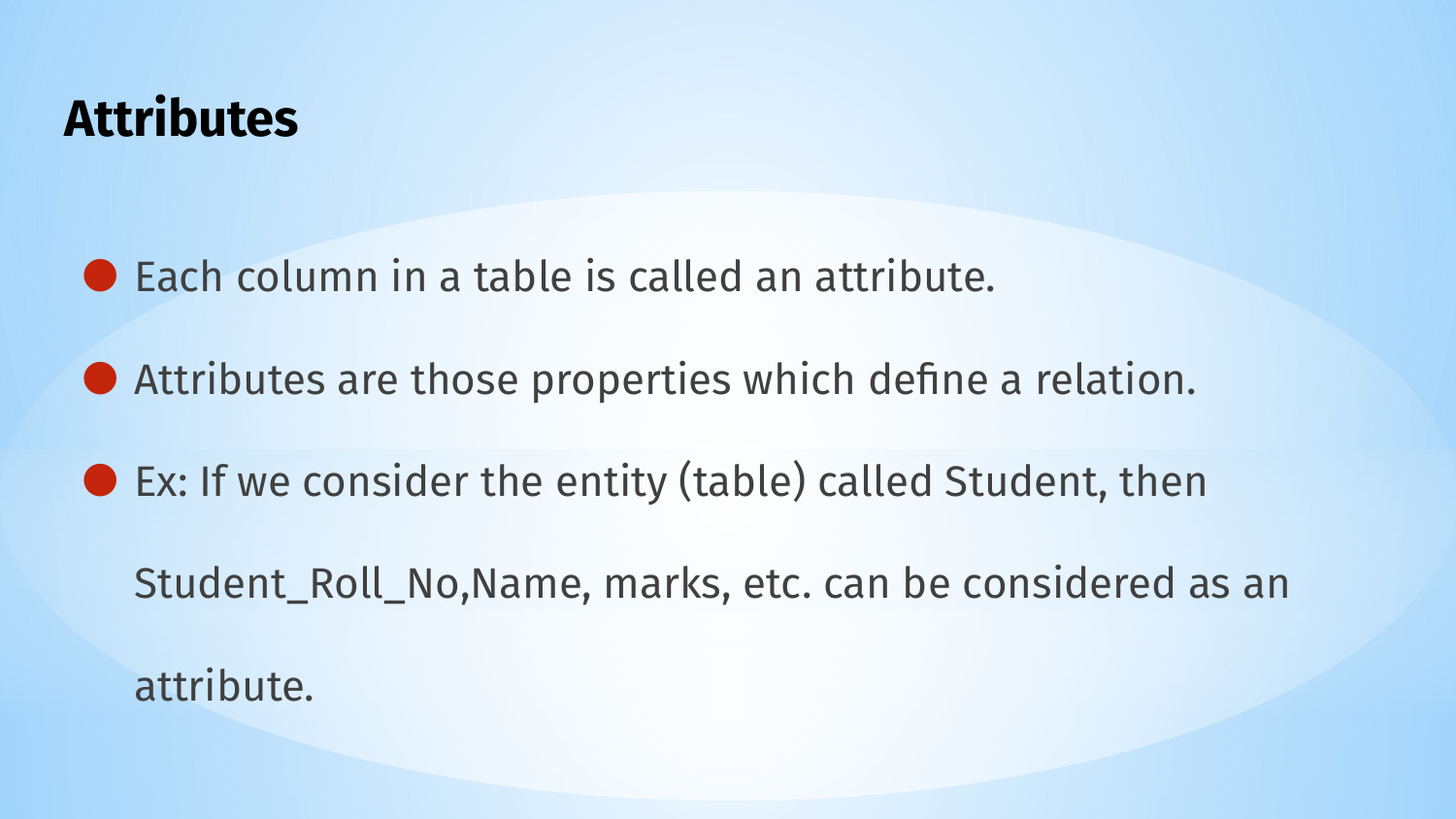

# Attributes
Each column in a table is called an attribute.
Attributes are those properties which define a relation.
Ex: If we consider the entity (table) called Student, then Student_Roll_No,Name, marks, etc. can be considered as an attribute.